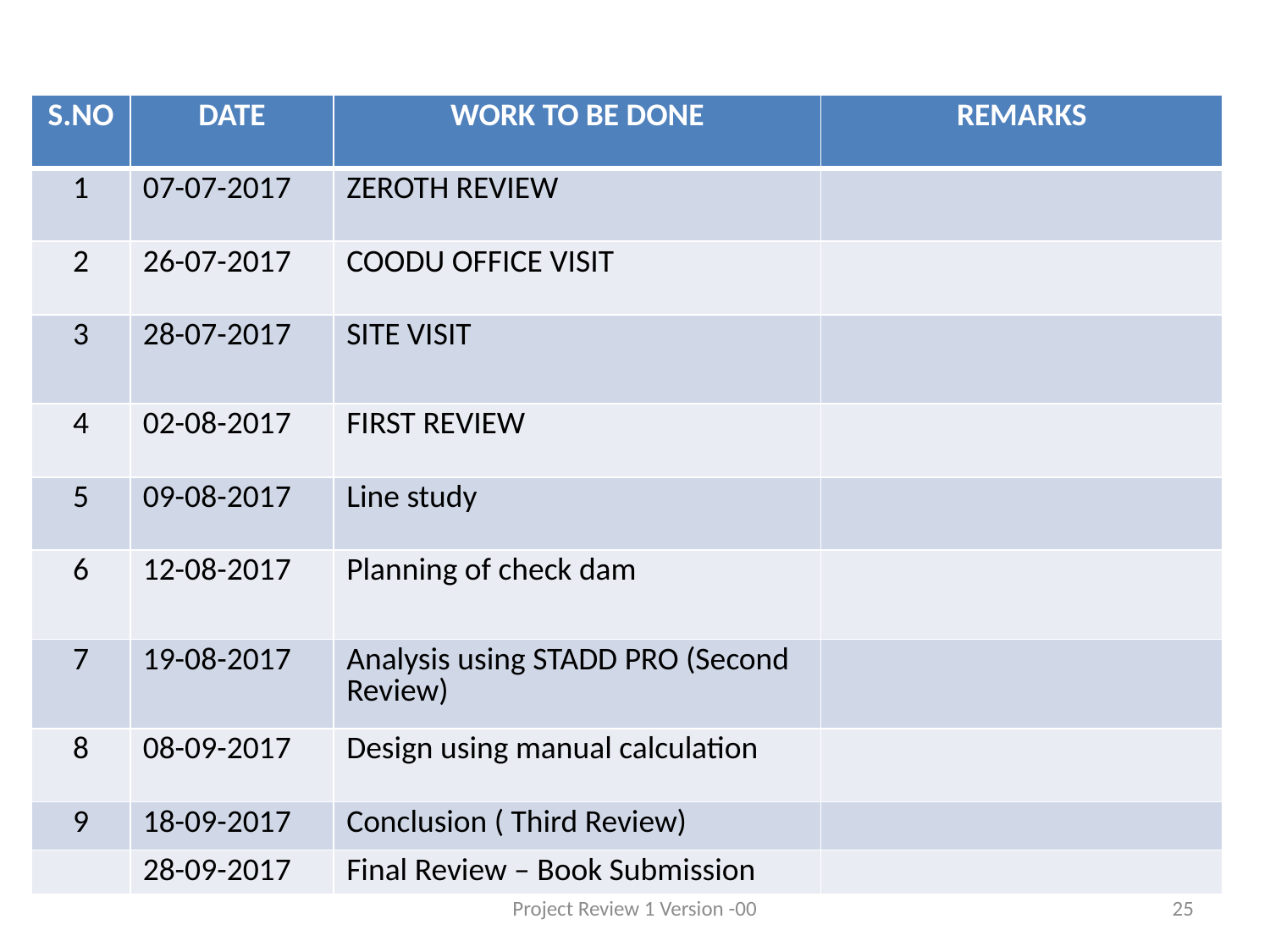

| S.NO | DATE | WORK TO BE DONE | REMARKS |
| --- | --- | --- | --- |
| 1 | 07-07-2017 | ZEROTH REVIEW |  |
| 2 | 26-07-2017 | COODU OFFICE VISIT |  |
| 3 | 28-07-2017 | SITE VISIT |  |
| 4 | 02-08-2017 | FIRST REVIEW |  |
| 5 | 09-08-2017 | Line study |  |
| 6 | 12-08-2017 | Planning of check dam |  |
| 7 | 19-08-2017 | Analysis using STADD PRO (Second Review) |  |
| 8 | 08-09-2017 | Design using manual calculation |  |
| 9 | 18-09-2017 | Conclusion ( Third Review) |  |
|  | 28-09-2017 | Final Review – Book Submission |  |
Project Review 1 Version -00
25